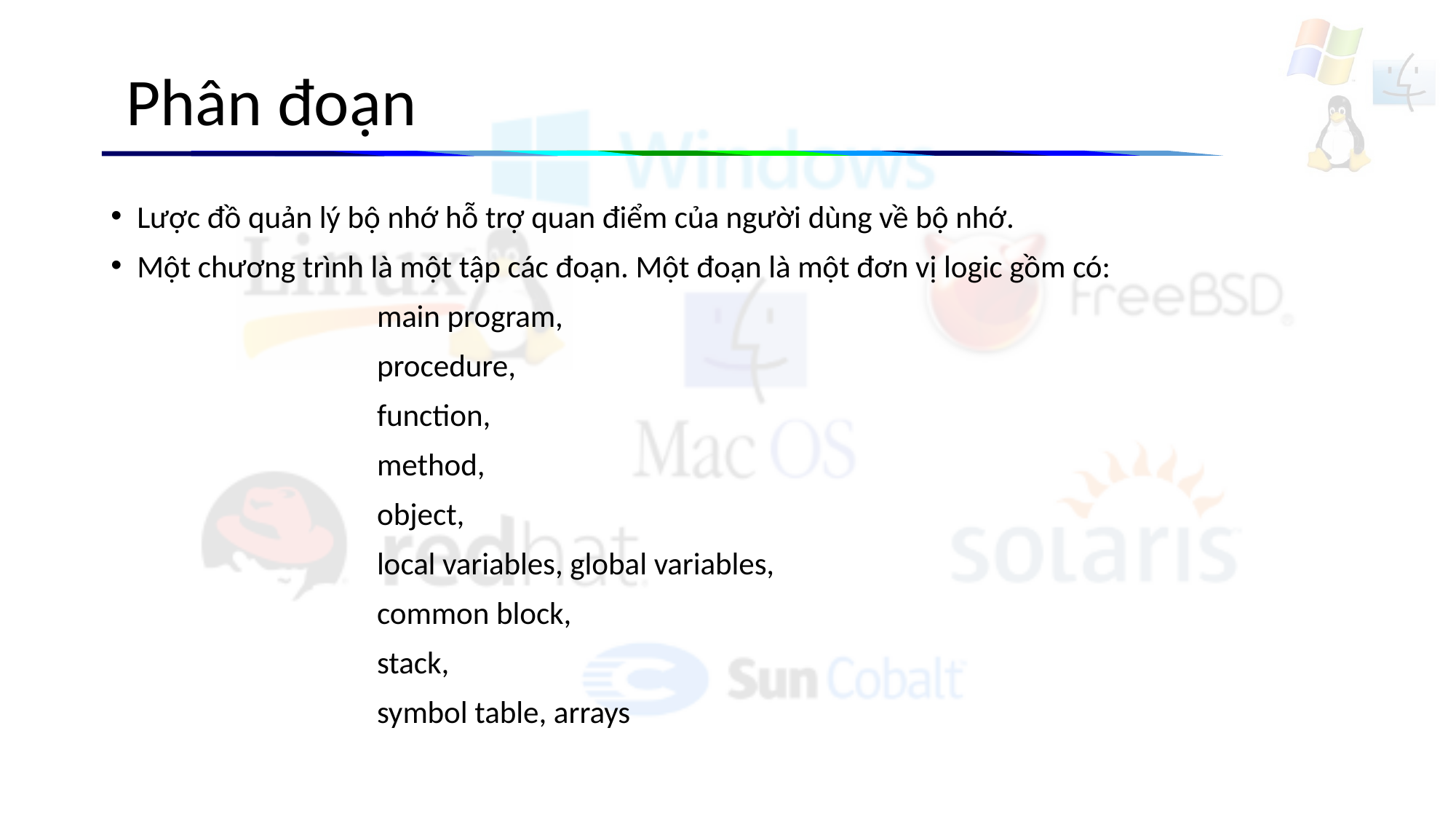

# Phân đoạn
Lược đồ quản lý bộ nhớ hỗ trợ quan điểm của người dùng về bộ nhớ.
Một chương trình là một tập các đoạn. Một đoạn là một đơn vị logic gồm có:
main program,
procedure,
function,
method,
object,
local variables, global variables,
common block,
stack,
symbol table, arrays